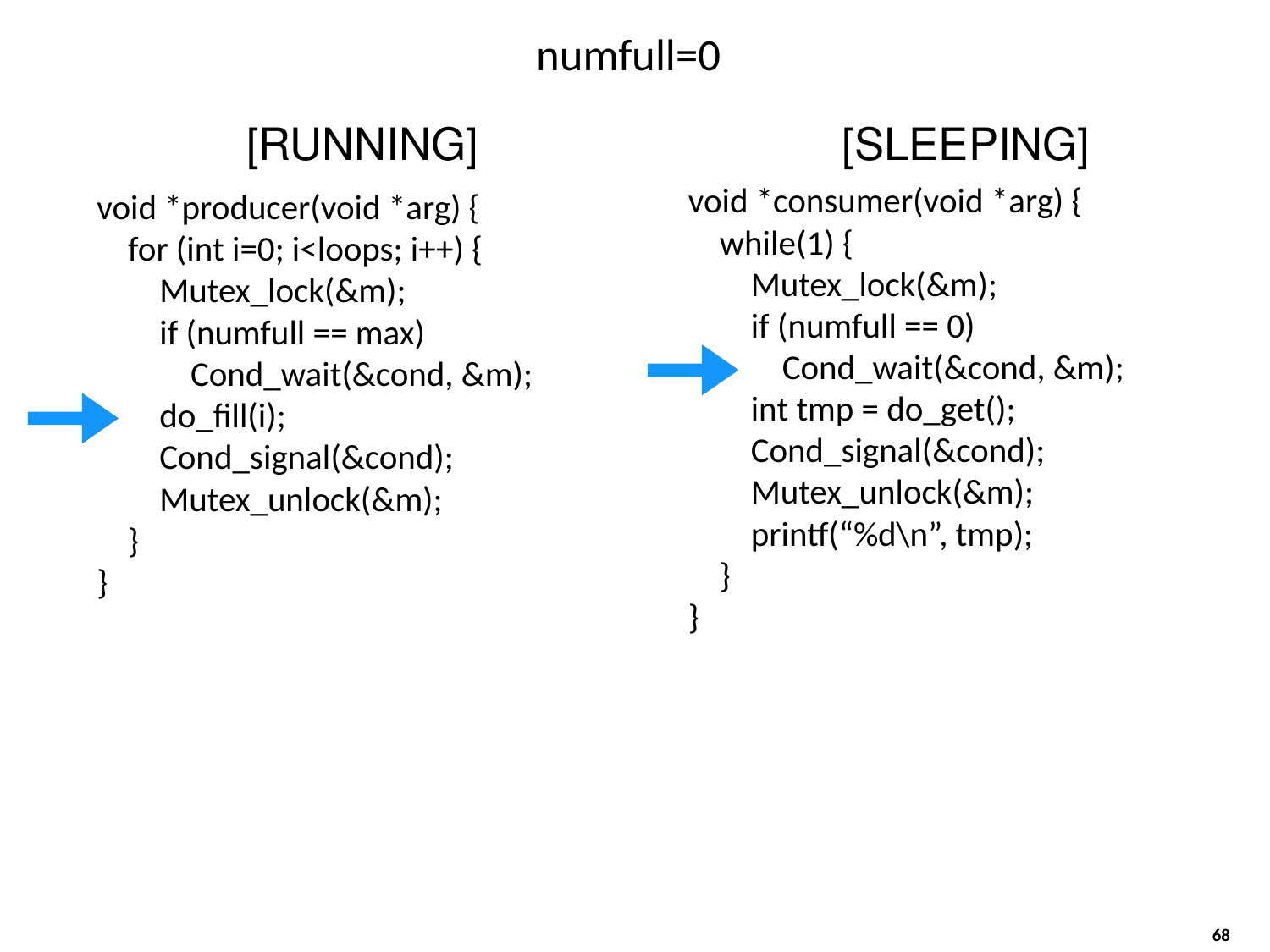

numfull=0
[RUNNING]
[SLEEPING]
void *producer(void *arg) {
    for (int i=0; i<loops; i++) {
        Mutex_lock(&m);
        if (numfull == max)
            Cond_wait(&cond, &m);
        do_fill(i);
        Cond_signal(&cond);
        Mutex_unlock(&m);
    }
}
void *consumer(void *arg) {
    while(1) {
        Mutex_lock(&m);
        if (numfull == 0)
            Cond_wait(&cond, &m);
        int tmp = do_get();
        Cond_signal(&cond);
        Mutex_unlock(&m);
        printf(“%d\n”, tmp);
    }
}